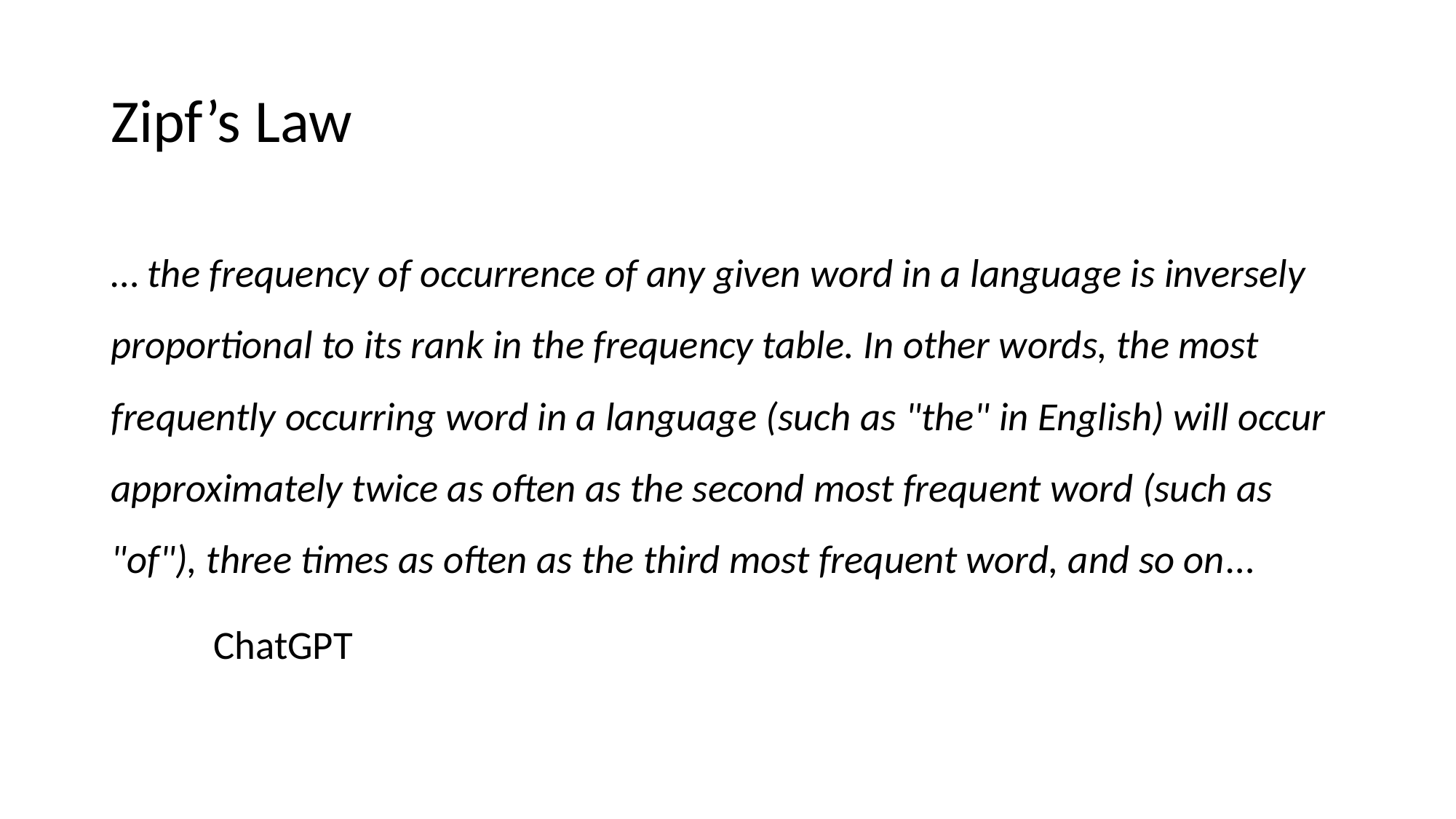

# Zipf’s Law
… the frequency of occurrence of any given word in a language is inversely proportional to its rank in the frequency table. In other words, the most frequently occurring word in a language (such as "the" in English) will occur approximately twice as often as the second most frequent word (such as "of"), three times as often as the third most frequent word, and so on…
									ChatGPT